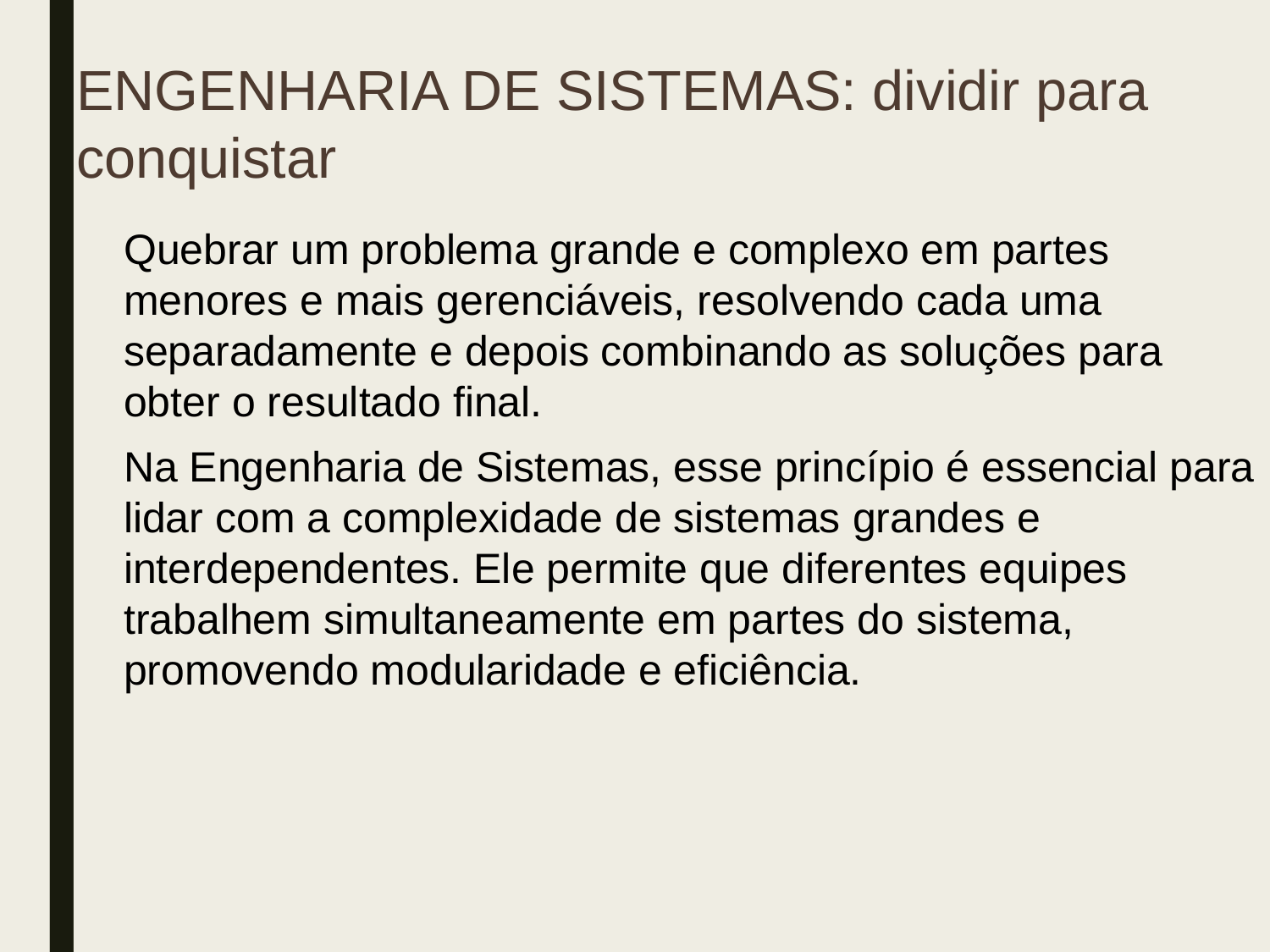

ENGENHARIA DE SISTEMAS: dividir para conquistar
Quebrar um problema grande e complexo em partes menores e mais gerenciáveis, resolvendo cada uma separadamente e depois combinando as soluções para obter o resultado final.
Na Engenharia de Sistemas, esse princípio é essencial para lidar com a complexidade de sistemas grandes e interdependentes. Ele permite que diferentes equipes trabalhem simultaneamente em partes do sistema, promovendo modularidade e eficiência.